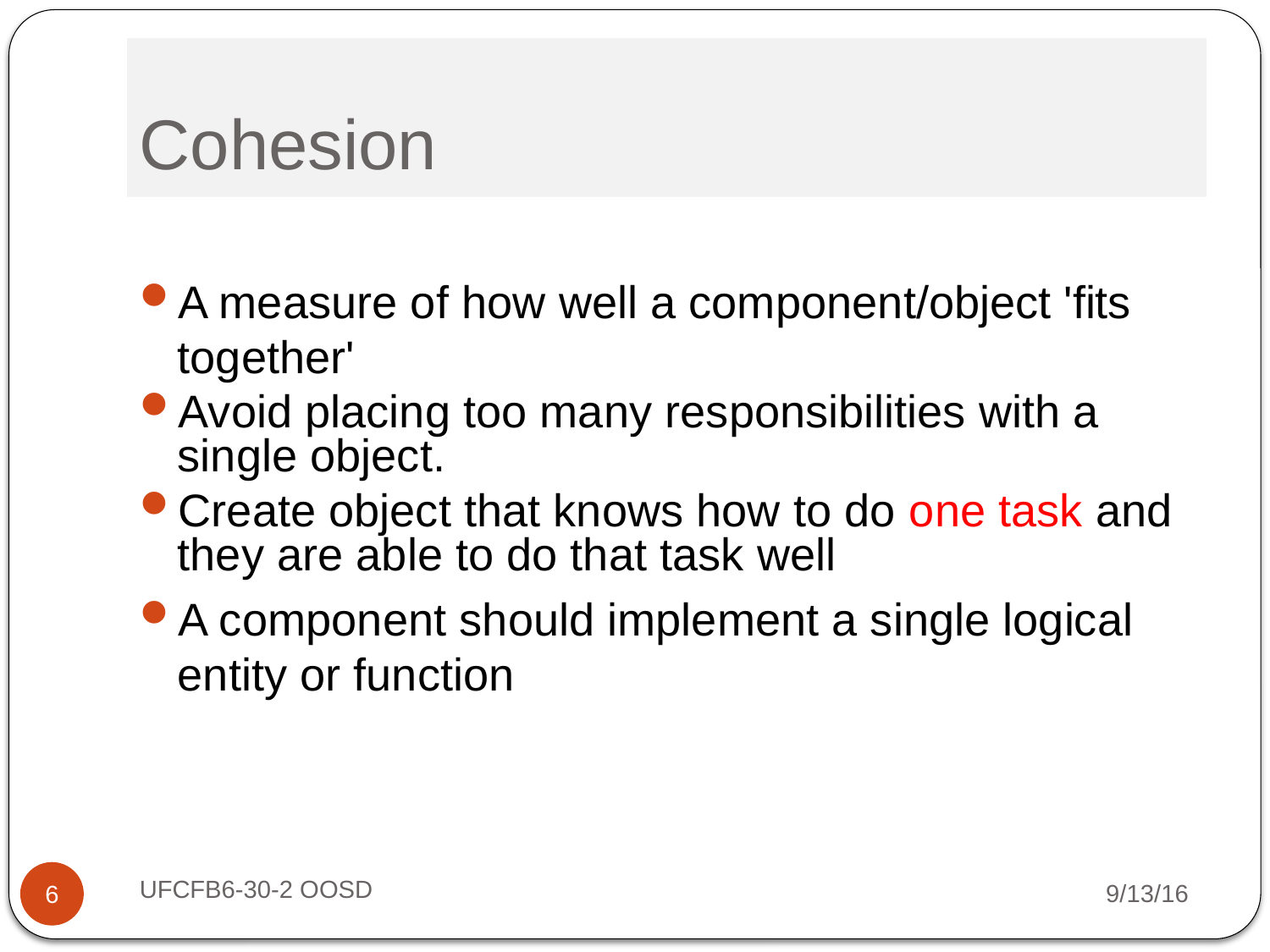

# Cohesion

A measure of how well a component/object 'fits
together'
Avoid placing too many responsibilities with a single object.
Create object that knows how to do one task and they are able to do that task well
A component should implement a single logical entity or function

UFCFB6-30-2 OOSD
9/13/16
6